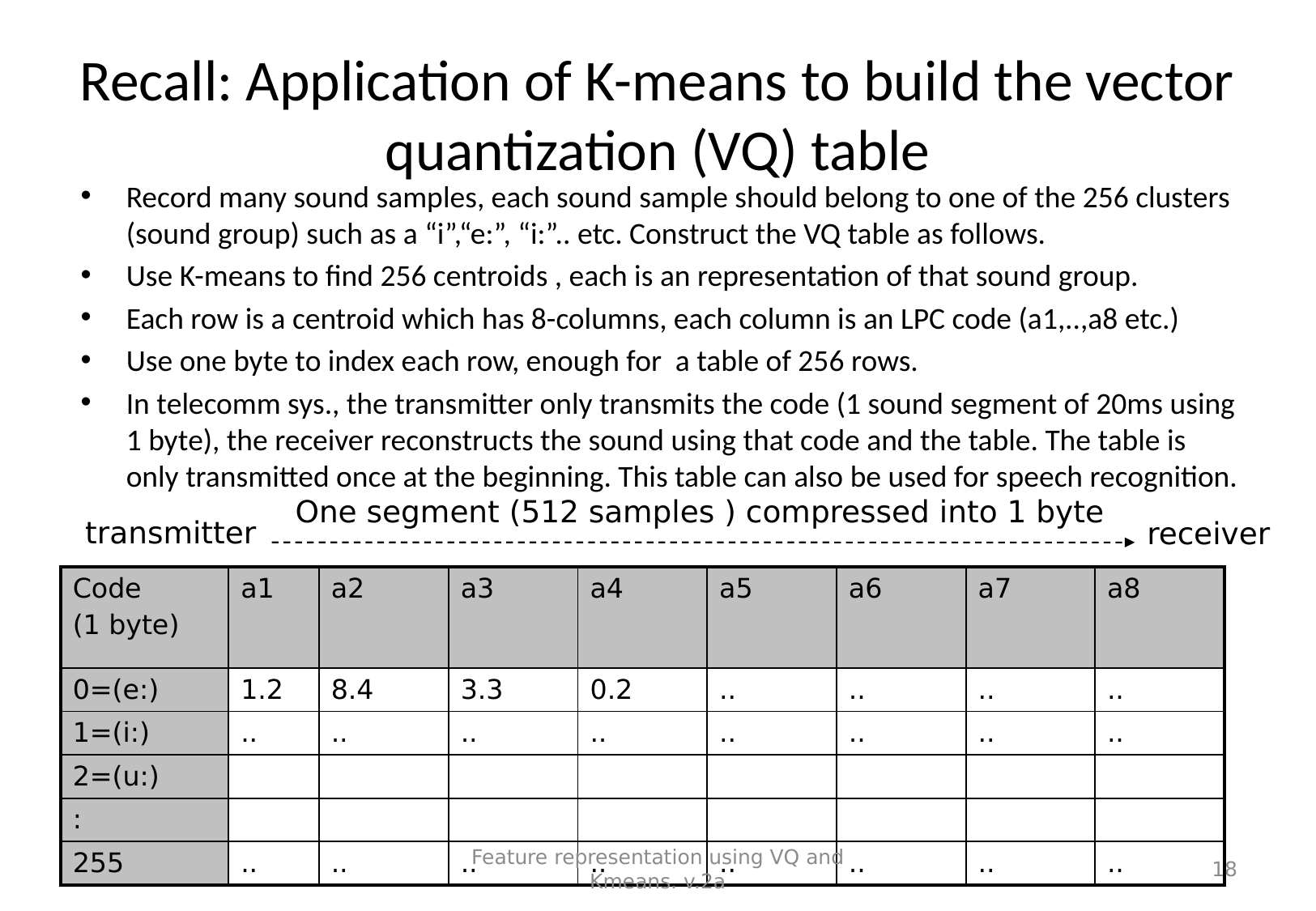

# Recall: Application of K-means to build the vector quantization (VQ) table
Record many sound samples, each sound sample should belong to one of the 256 clusters (sound group) such as a “i”,“e:”, “i:”.. etc. Construct the VQ table as follows.
Use K-means to find 256 centroids , each is an representation of that sound group.
Each row is a centroid which has 8-columns, each column is an LPC code (a1,..,a8 etc.)
Use one byte to index each row, enough for  a table of 256 rows.
In telecomm sys., the transmitter only transmits the code (1 sound segment of 20ms using 1 byte), the receiver reconstructs the sound using that code and the table. The table is only transmitted once at the beginning. This table can also be used for speech recognition.
One segment (512 samples ) compressed into 1 byte
transmitter
receiver

| Code (1 byte) | a1 | a2 | a3 | a4 | a5 | a6 | a7 | a8 |
| --- | --- | --- | --- | --- | --- | --- | --- | --- |
| 0=(e:) | 1.2 | 8.4 | 3.3 | 0.2 | .. | .. | .. | .. |
| 1=(i:) | .. | .. | .. | .. | .. | .. | .. | .. |
| 2=(u:) |  |  |  |  |  |  |  |  |
| : |  |  |  |  |  |  |  |  |
| 255 | .. | .. | .. | .. | .. | .. | .. | .. |
Feature representation using VQ and Kmeans. v.2a
18